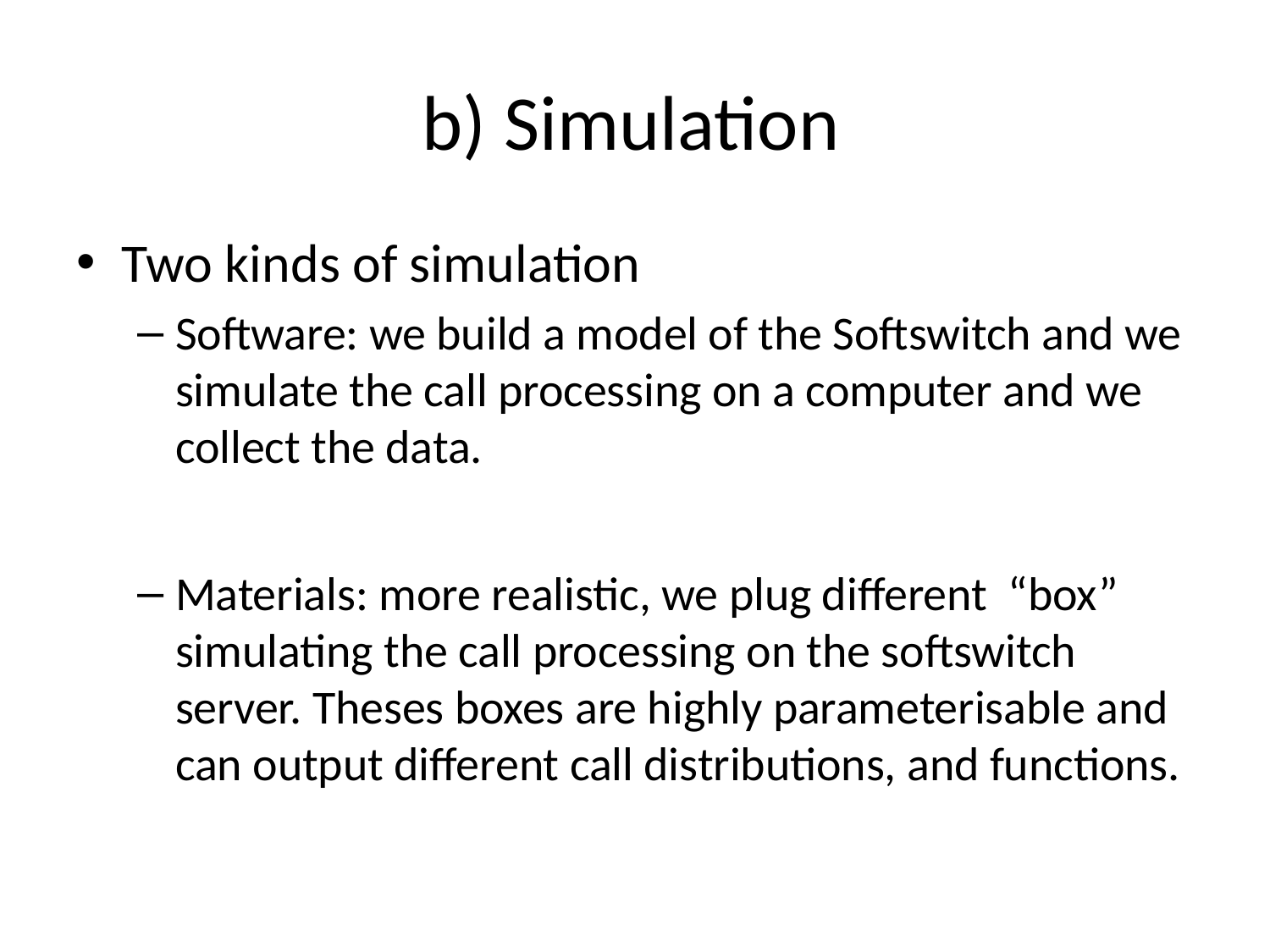

# b) Simulation
Two kinds of simulation
Software: we build a model of the Softswitch and we simulate the call processing on a computer and we collect the data.

Materials: more realistic, we plug different  “box” simulating the call processing on the softswitch server. Theses boxes are highly parameterisable and can output different call distributions, and functions.